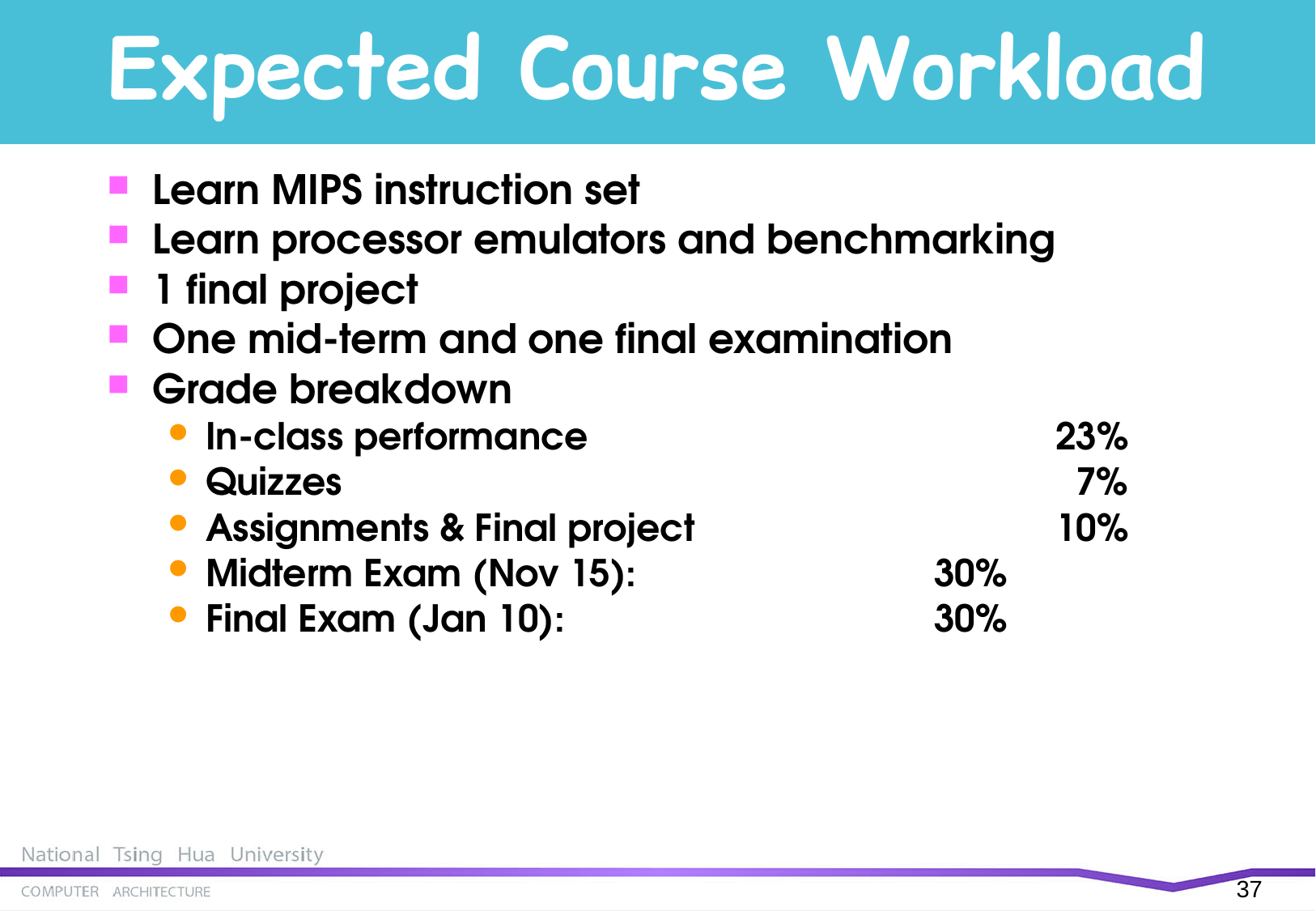

# Expected Course Workload
Learn MIPS instruction set
Learn processor emulators and benchmarking
1 final project
One mid-term and one final examination
Grade breakdown
In-class performance				23%
Quizzes						  7%
Assignments & Final project			10%
Midterm Exam (Nov 15): 			30%
Final Exam (Jan 10):				30%
37